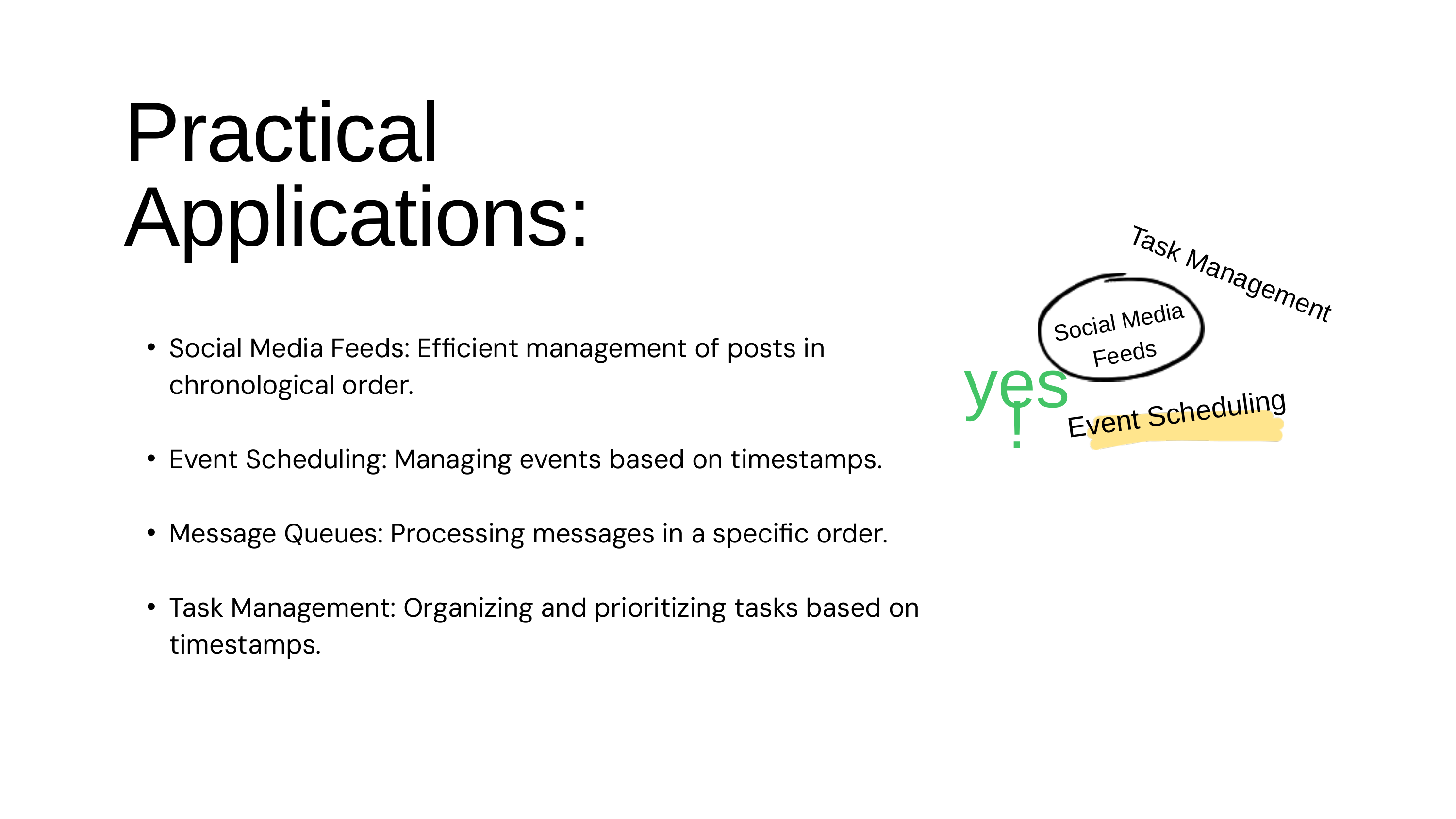

Practical Applications:

Task Management

Social Media Feeds
Social Media Feeds: Efficient management of posts in chronological order.

Event Scheduling: Managing events based on timestamps.

Message Queues: Processing messages in a specific order.

Task Management: Organizing and prioritizing tasks based on timestamps.

yes!
Event Scheduling